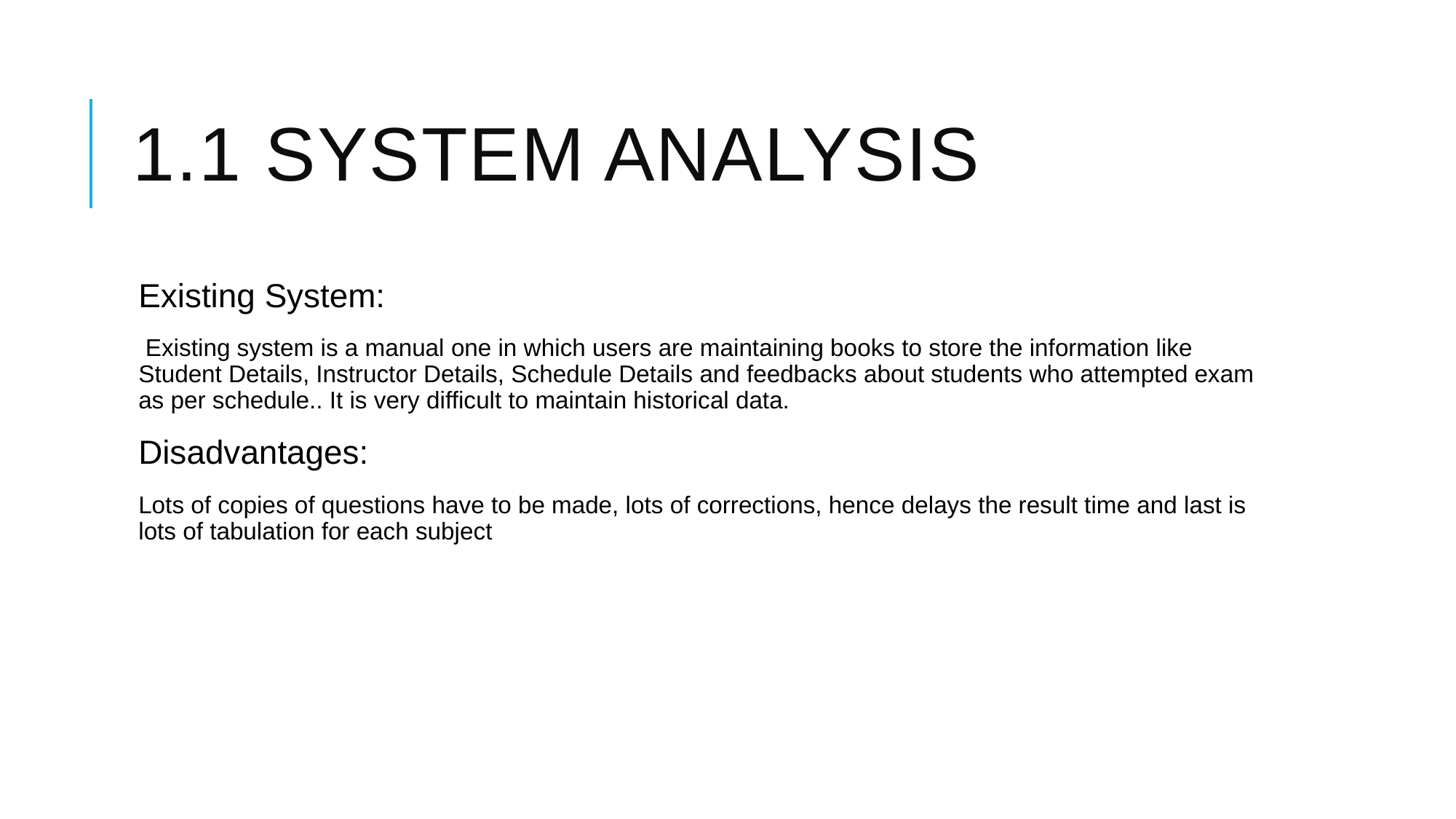

# 1.1 System Analysis
Existing System:
 Existing system is a manual one in which users are maintaining books to store the information like Student Details, Instructor Details, Schedule Details and feedbacks about students who attempted exam as per schedule.. It is very difficult to maintain historical data.
Disadvantages:
Lots of copies of questions have to be made, lots of corrections, hence delays the result time and last is lots of tabulation for each subject